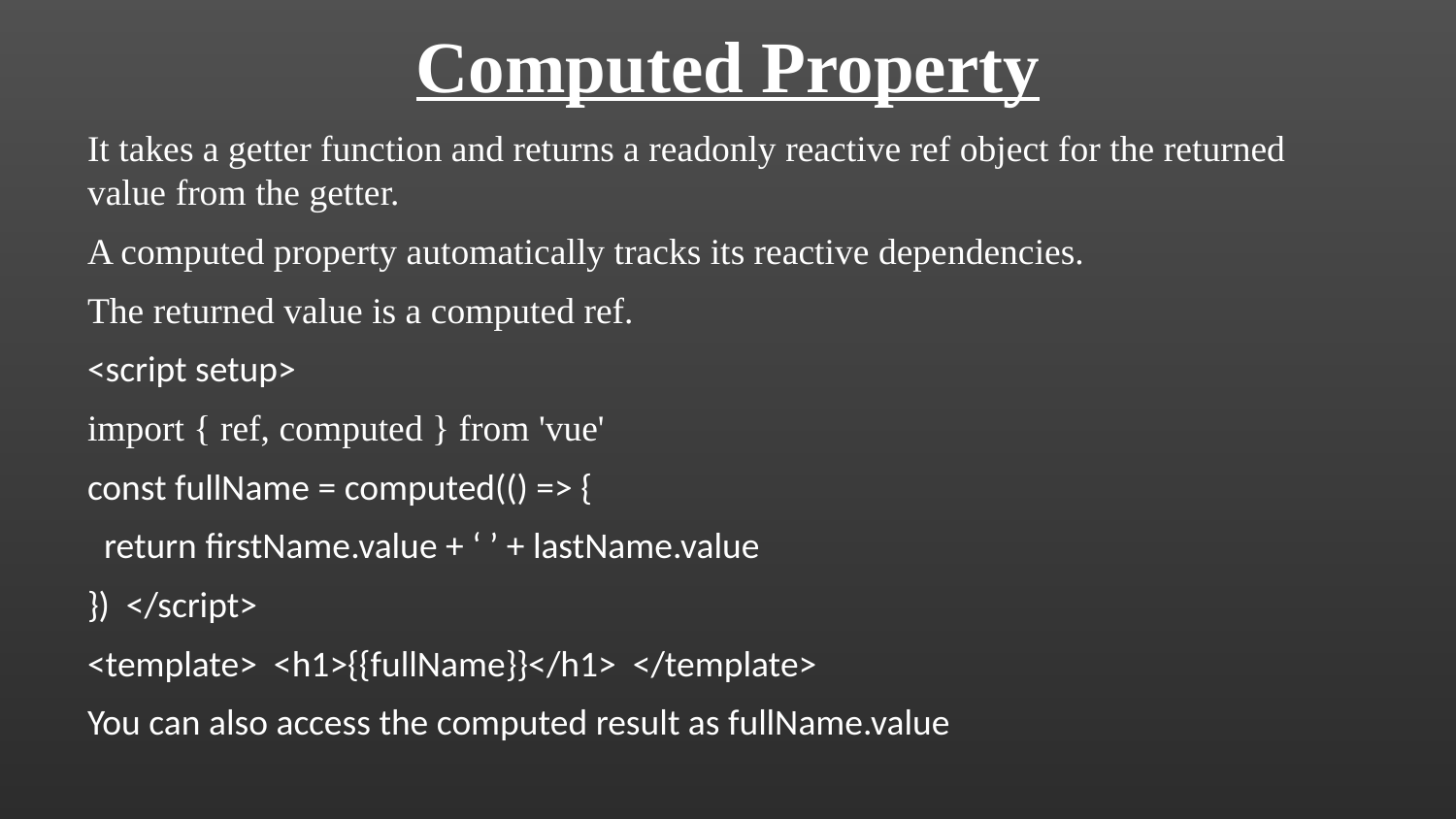

Computed Property
It takes a getter function and returns a readonly reactive ref object for the returned value from the getter.
A computed property automatically tracks its reactive dependencies.
The returned value is a computed ref.
<script setup>
import { ref, computed } from 'vue'
const fullName = computed(() => {
  return firstName.value + ‘ ’ + lastName.value
})  </script>
<template>  <h1>{{fullName}}</h1>  </template>
You can also access the computed result as fullName.value